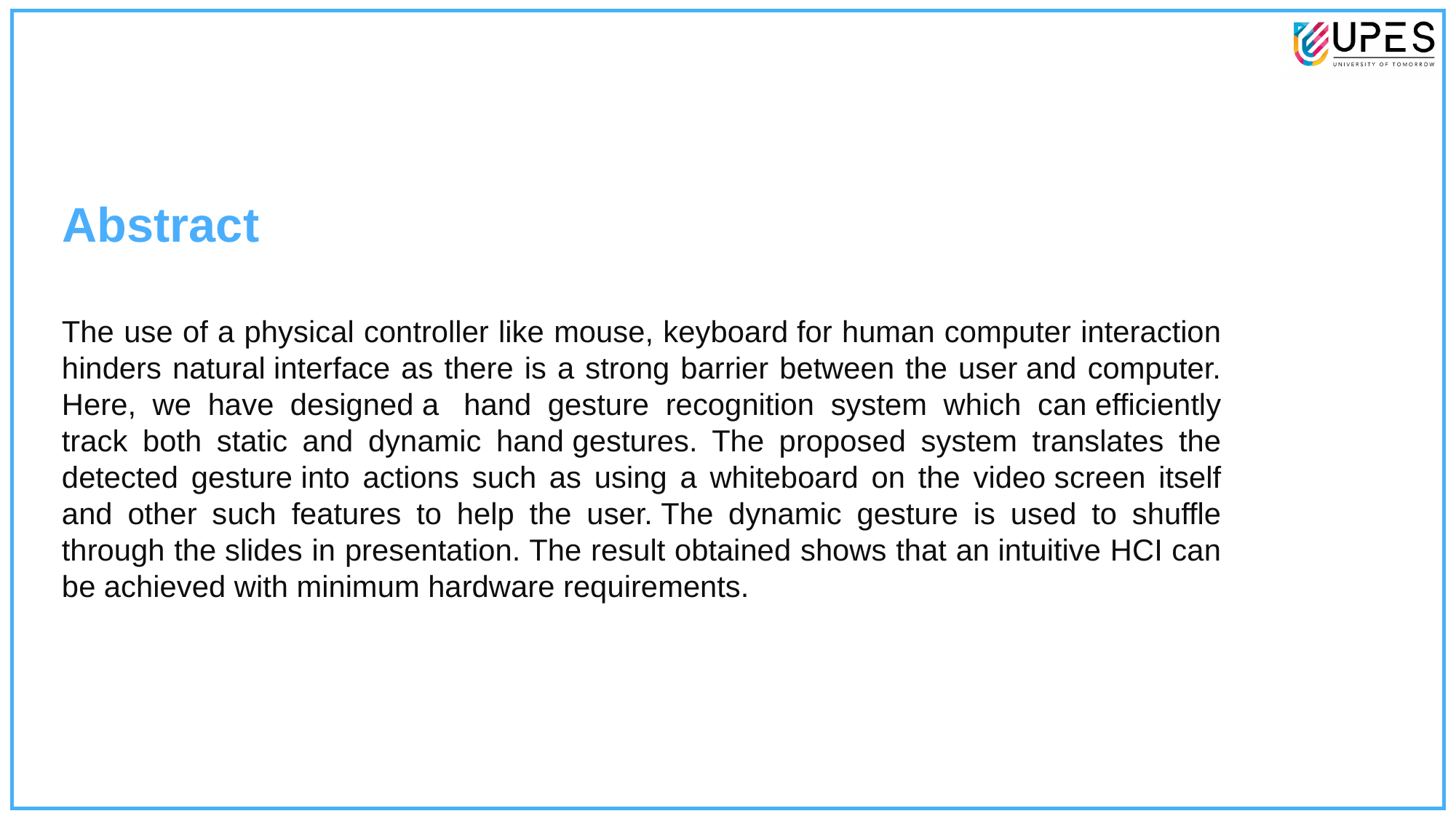

Abstract
The use of a physical controller like mouse, keyboard for human computer interaction hinders natural interface as there is a strong barrier between the user and computer. Here, we have designed a  hand gesture recognition system which can efficiently track both static and dynamic hand gestures. The proposed system translates the detected gesture into actions such as using a whiteboard on the video screen itself and other such features to help the user. The dynamic gesture is used to shuffle through the slides in presentation. The result obtained shows that an intuitive HCI can be achieved with minimum hardware requirements.